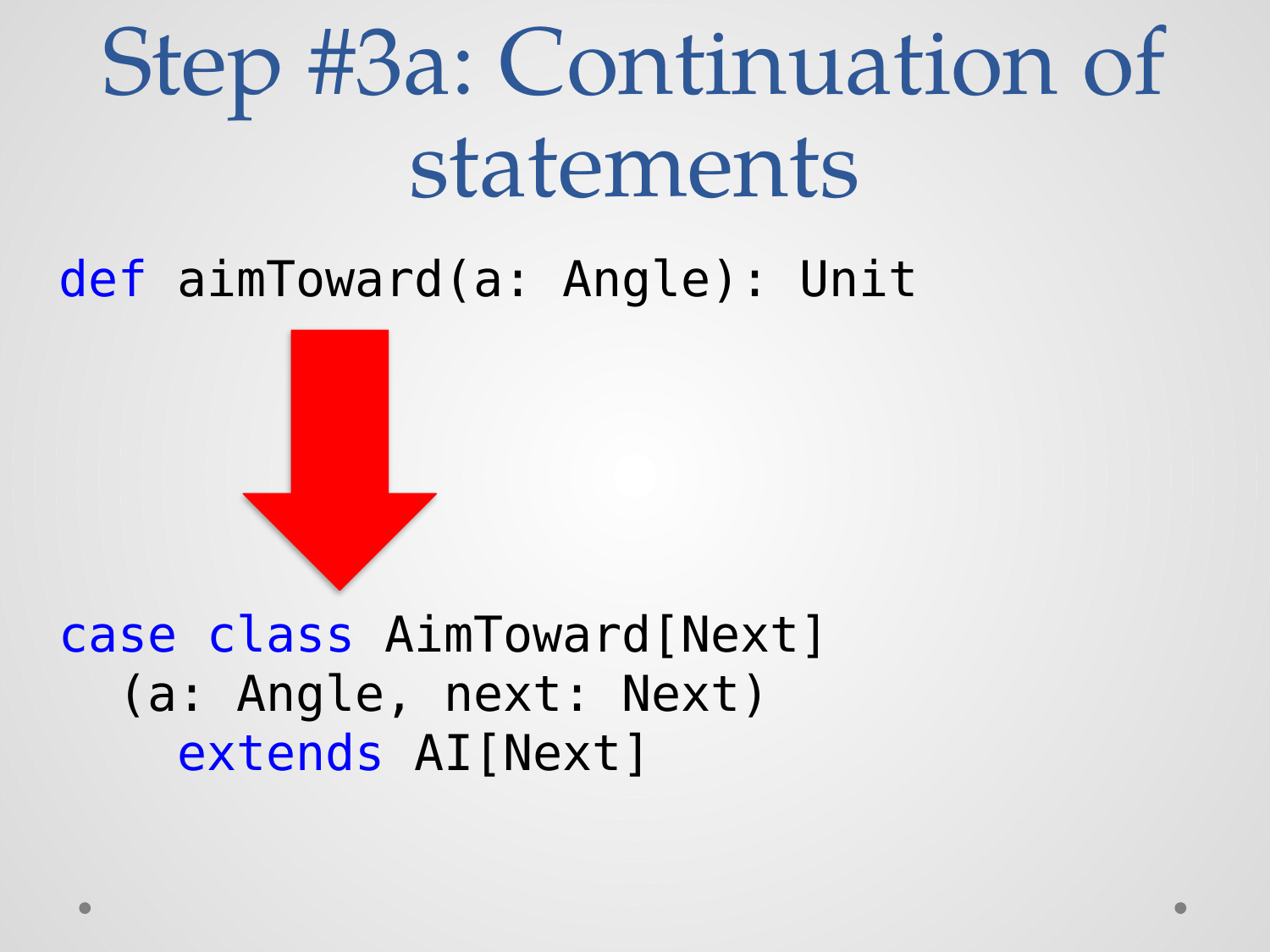

# Step #3a: Continuation of statements
def aimToward(a: Angle): Unit

case class AimToward[Next]
  (a: Angle, next: Next)
    extends AI[Next]